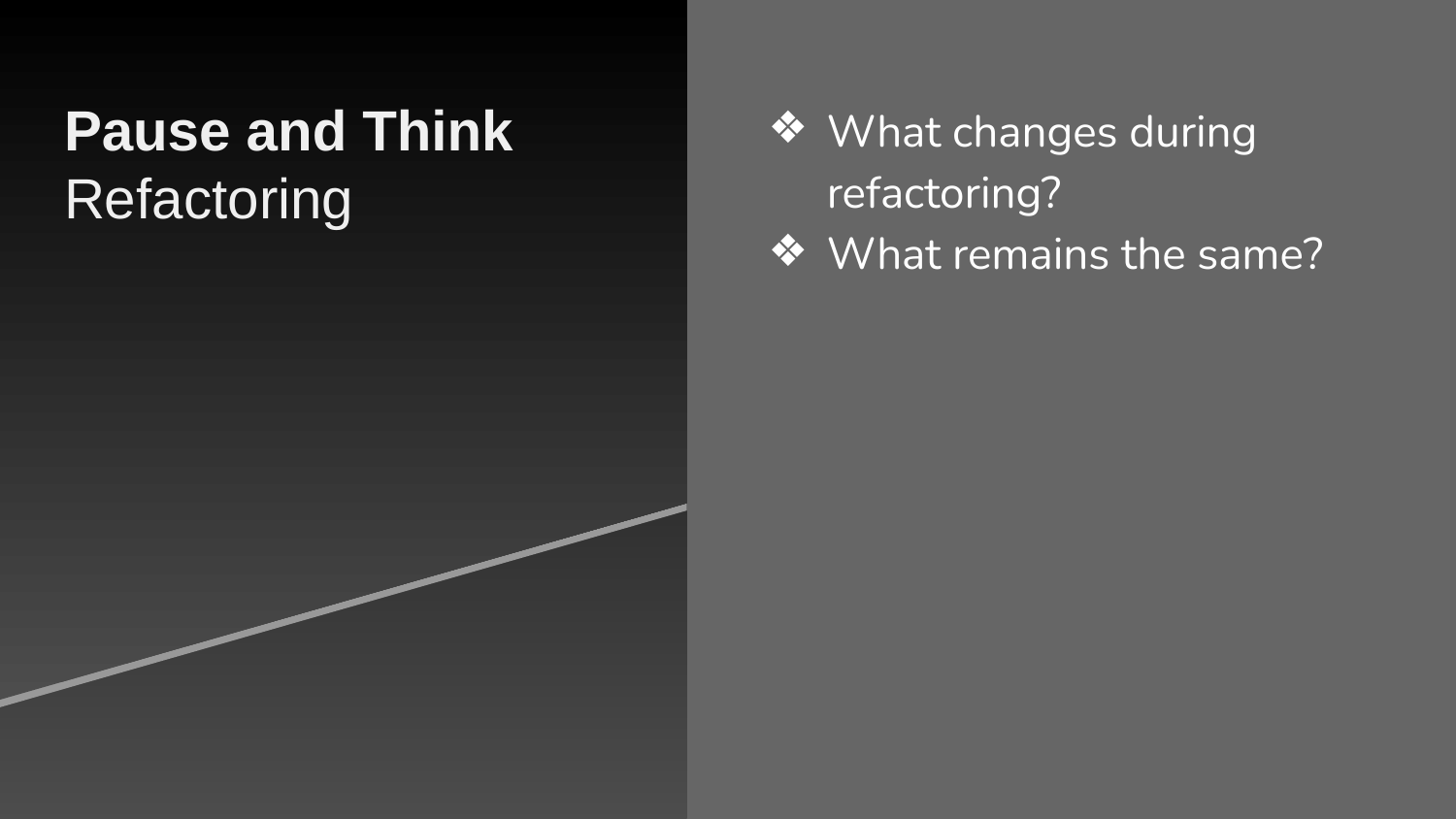

# Pause and Think Refactoring
What changes during refactoring?
What remains the same?